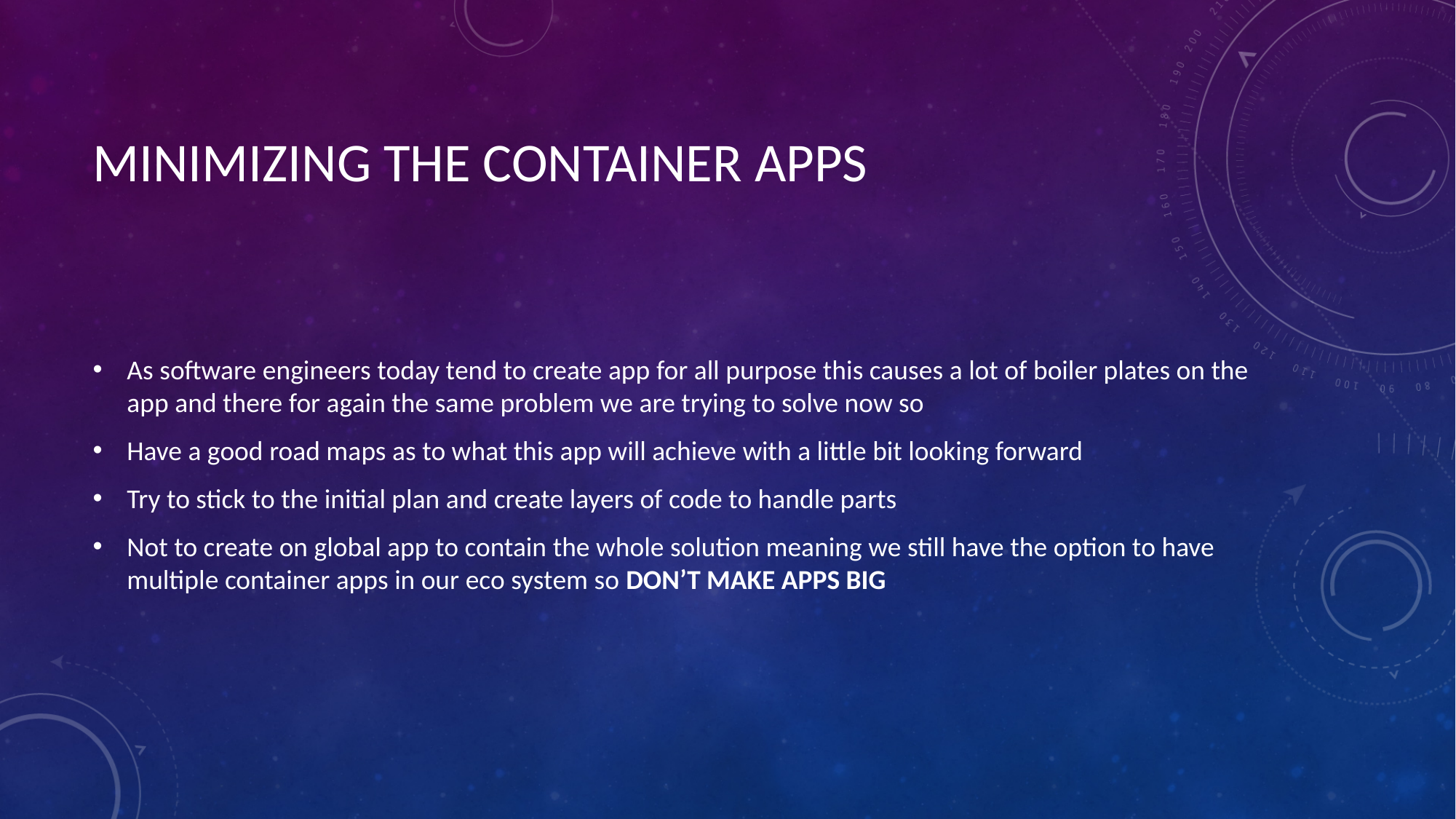

# Minimizing the container apps
As software engineers today tend to create app for all purpose this causes a lot of boiler plates on the app and there for again the same problem we are trying to solve now so
Have a good road maps as to what this app will achieve with a little bit looking forward
Try to stick to the initial plan and create layers of code to handle parts
Not to create on global app to contain the whole solution meaning we still have the option to have multiple container apps in our eco system so DON’T MAKE APPS BIG